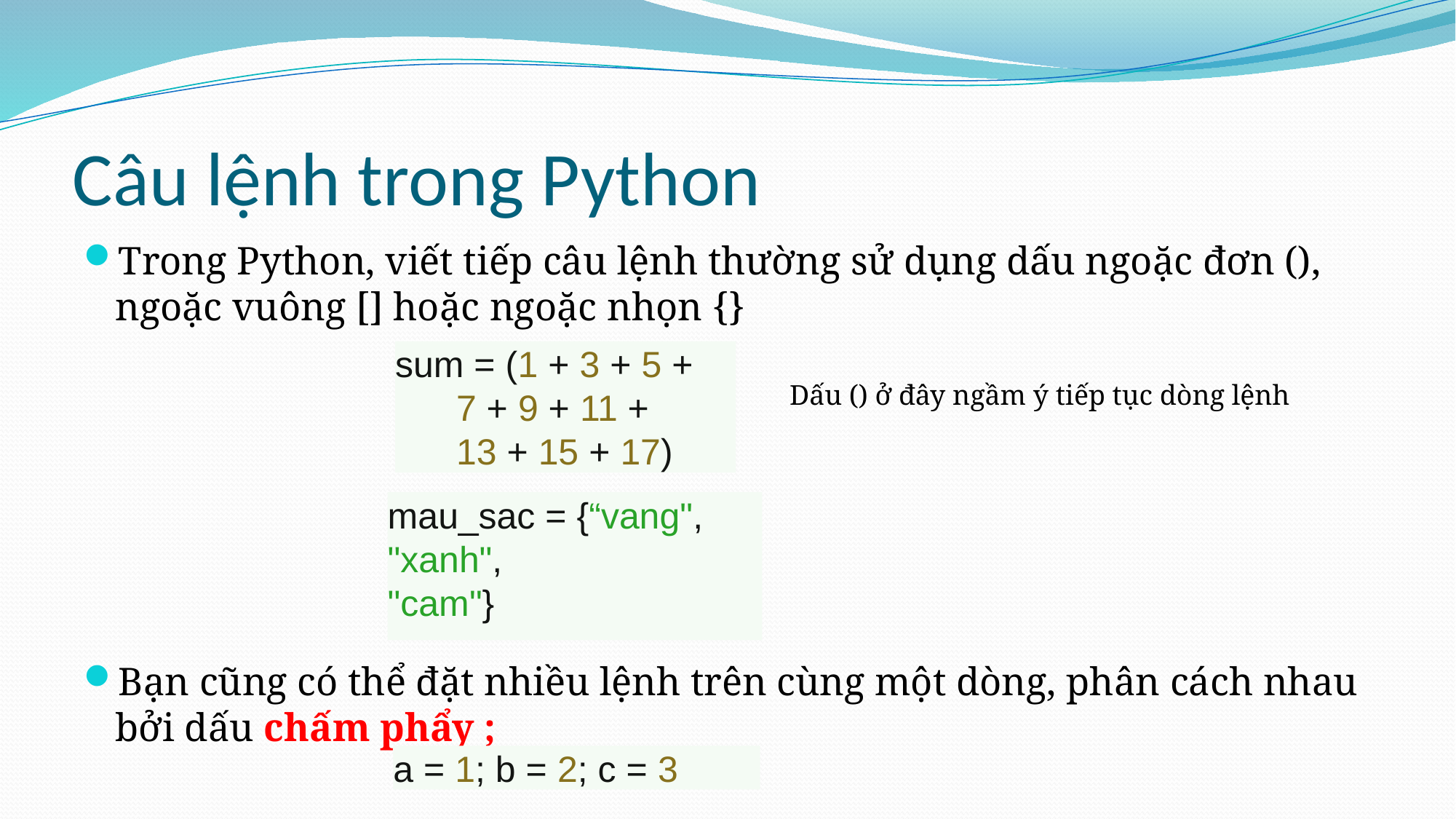

# Câu lệnh trong Python
Trong Python, viết tiếp câu lệnh thường sử dụng dấu ngoặc đơn (), ngoặc vuông [] hoặc ngoặc nhọn {}

Bạn cũng có thể đặt nhiều lệnh trên cùng một dòng, phân cách nhau bởi dấu chấm phẩy ;

sum = (1 + 3 + 5 +
      7 + 9 + 11 +
      13 + 15 + 17)
Dấu () ở đây ngầm ý tiếp tục dòng lệnh
mau_sac = {“vang",
"xanh",
"cam"}
a = 1; b = 2; c = 3